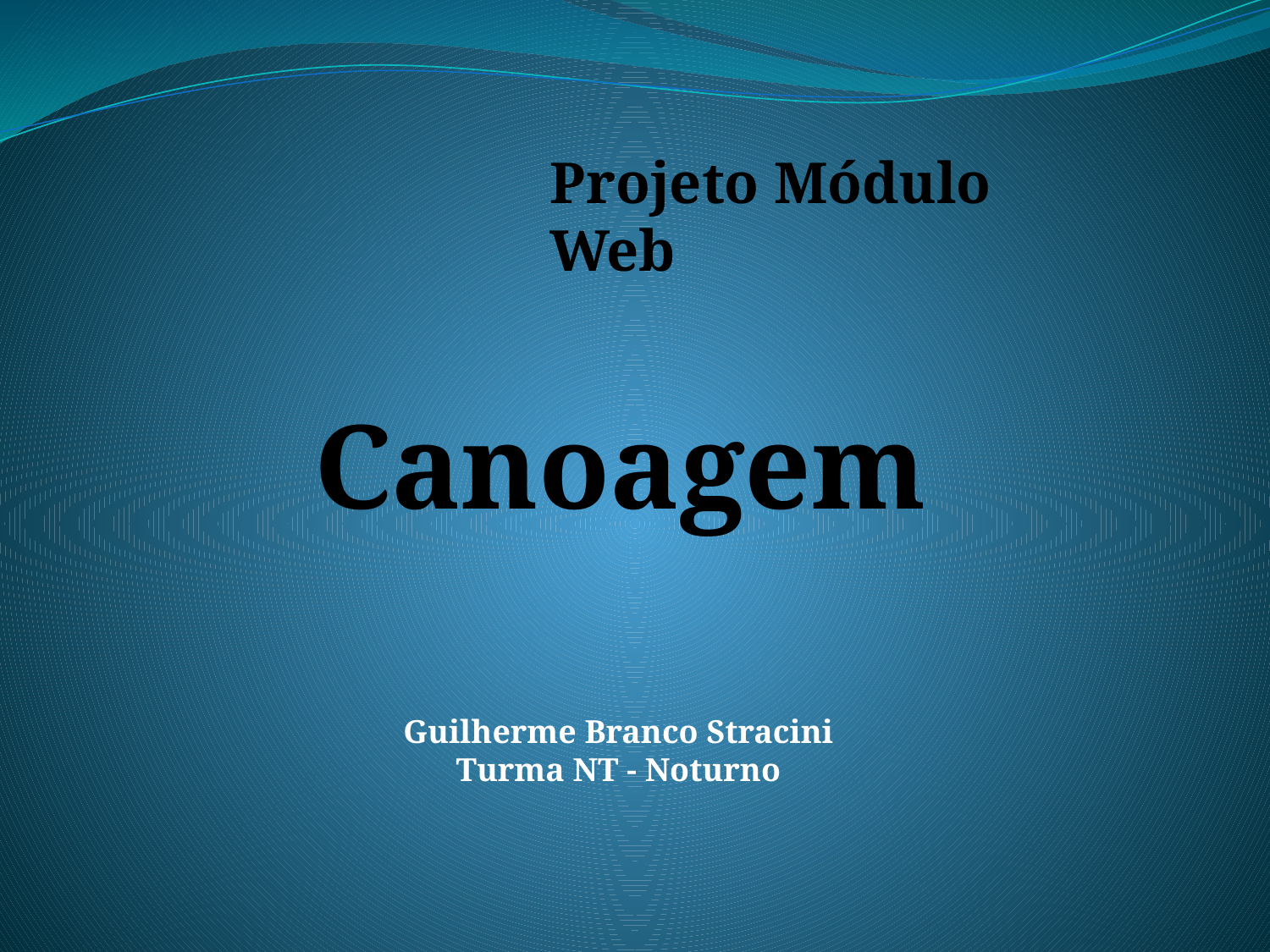

Projeto Módulo Web
Canoagem
Guilherme Branco Stracini
Turma NT - Noturno